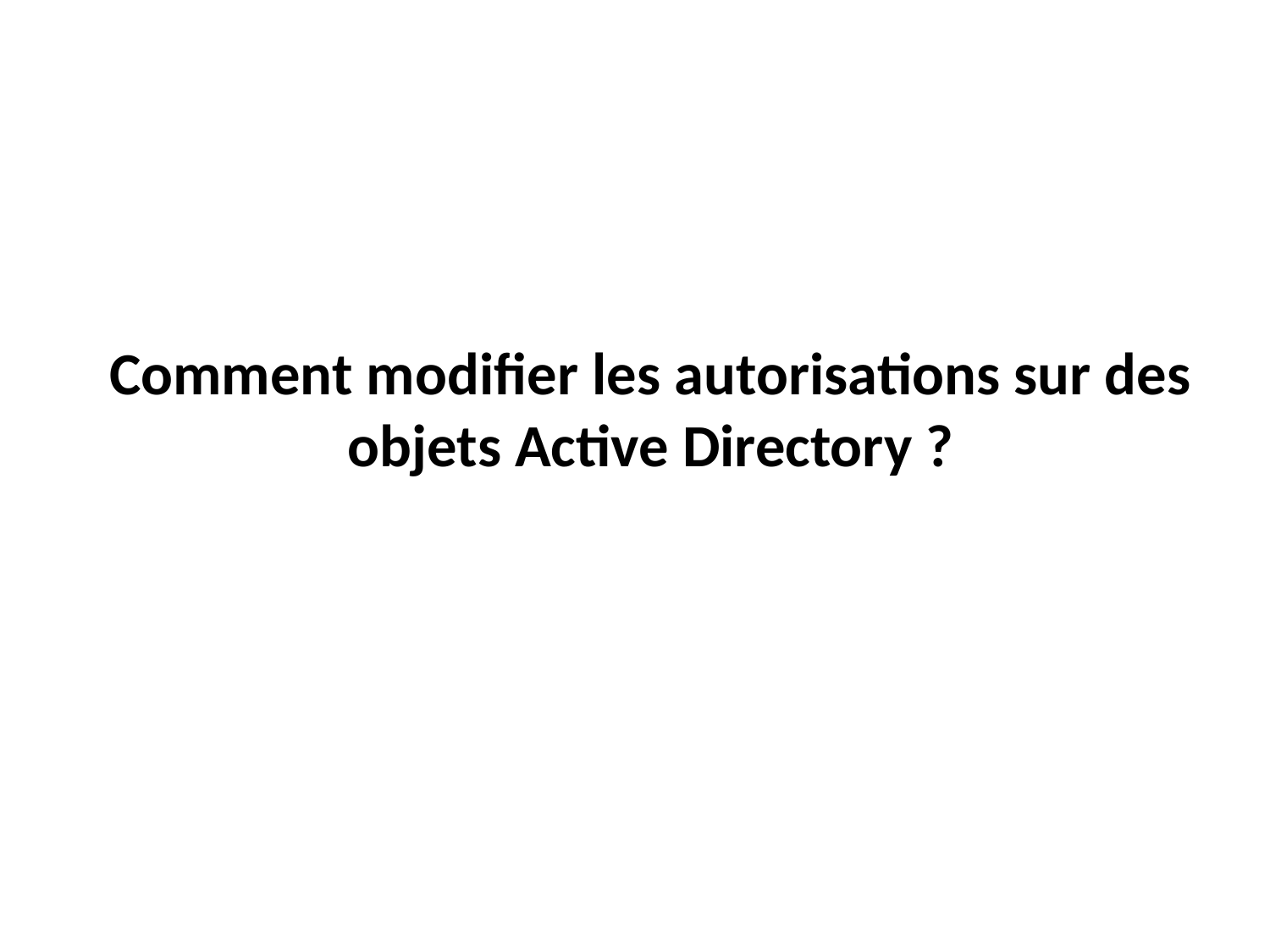

# Comment modifier les autorisations sur des objets Active Directory ?